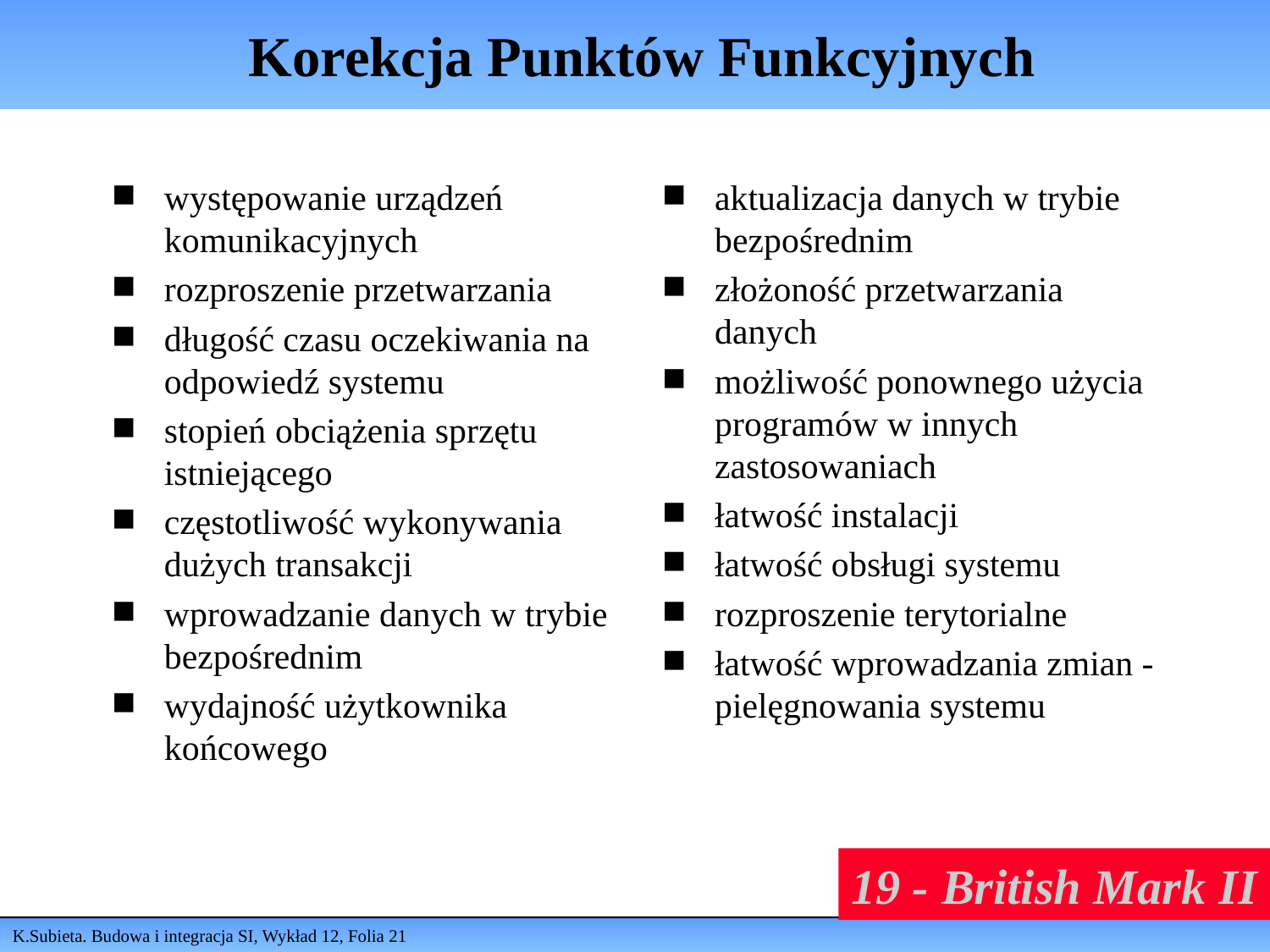

# Korekcja Punktów Funkcyjnych
występowanie urządzeń komunikacyjnych
rozproszenie przetwarzania
długość czasu oczekiwania na odpowiedź systemu
stopień obciążenia sprzętu istniejącego
częstotliwość wykonywania dużych transakcji
wprowadzanie danych w trybie bezpośrednim
wydajność użytkownika końcowego
aktualizacja danych w trybie bezpośrednim
złożoność przetwarzania danych
możliwość ponownego użycia programów w innych zastosowaniach
łatwość instalacji
łatwość obsługi systemu
rozproszenie terytorialne
łatwość wprowadzania zmian - pielęgnowania systemu
19 - British Mark II